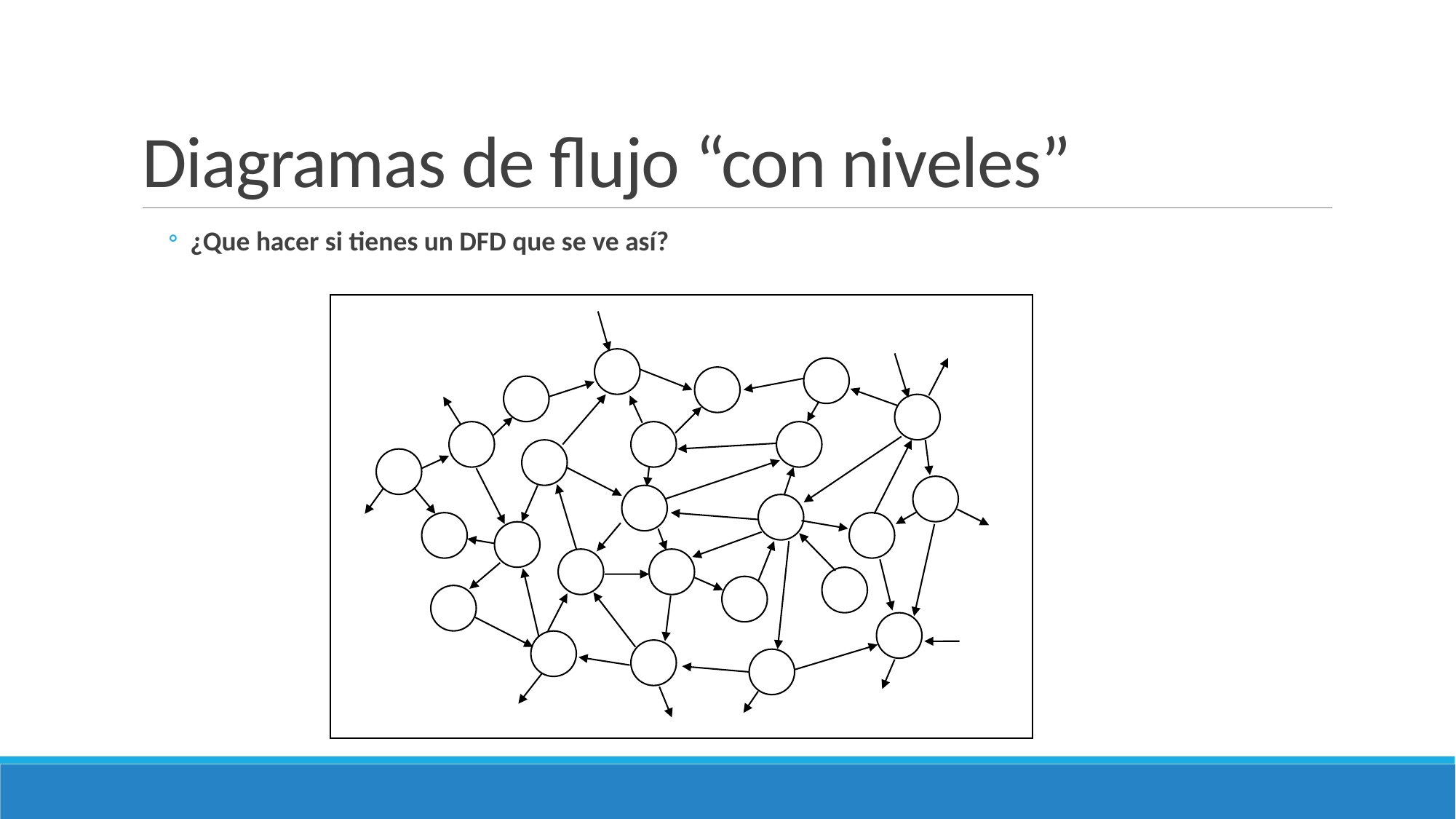

# Diagramas de flujo “con niveles”
¿Que hacer si tienes un DFD que se ve así?